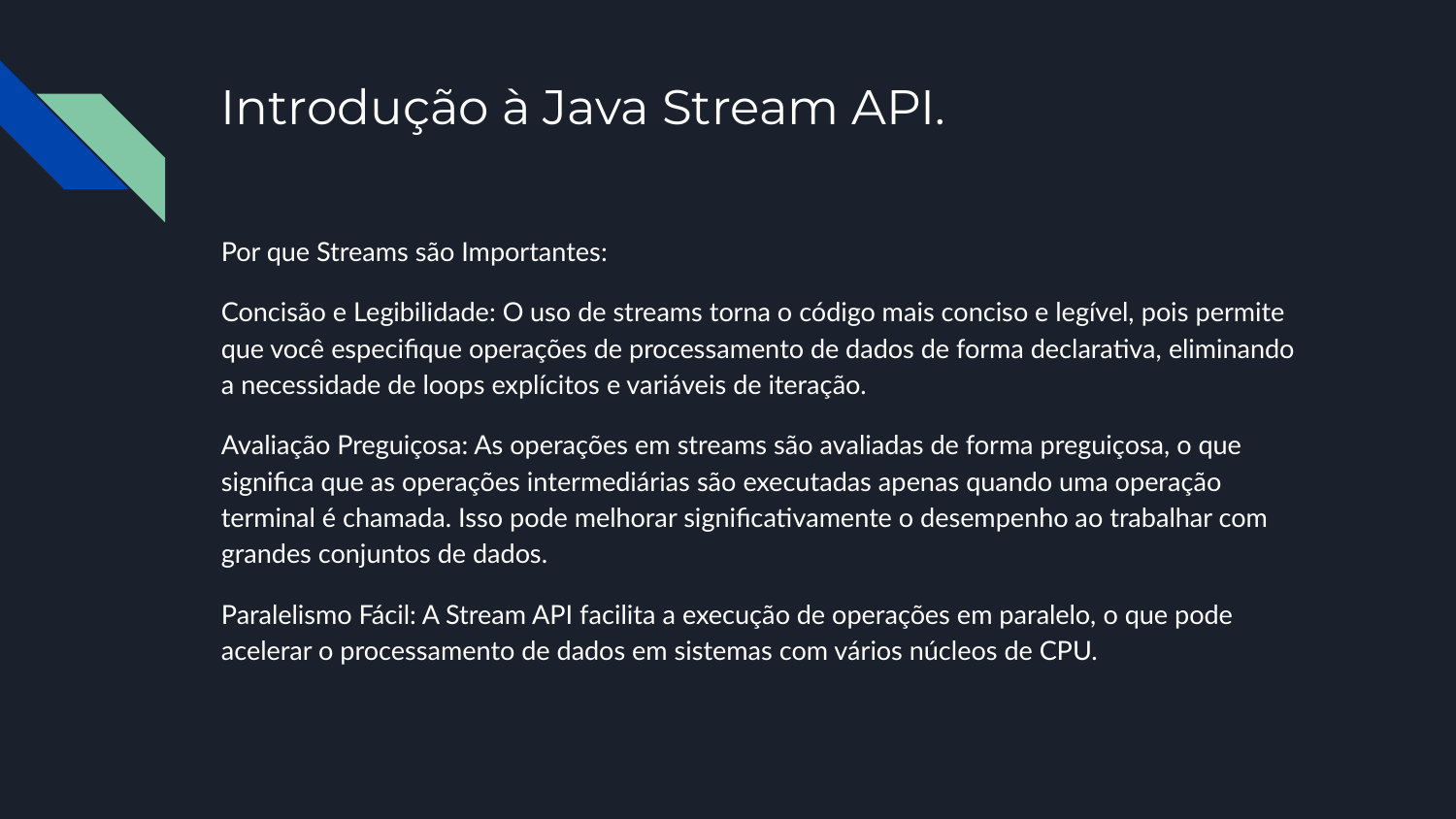

# Introdução à Java Stream API.
Por que Streams são Importantes:
Concisão e Legibilidade: O uso de streams torna o código mais conciso e legível, pois permite que você especifique operações de processamento de dados de forma declarativa, eliminando a necessidade de loops explícitos e variáveis de iteração.
Avaliação Preguiçosa: As operações em streams são avaliadas de forma preguiçosa, o que significa que as operações intermediárias são executadas apenas quando uma operação terminal é chamada. Isso pode melhorar significativamente o desempenho ao trabalhar com grandes conjuntos de dados.
Paralelismo Fácil: A Stream API facilita a execução de operações em paralelo, o que pode acelerar o processamento de dados em sistemas com vários núcleos de CPU.